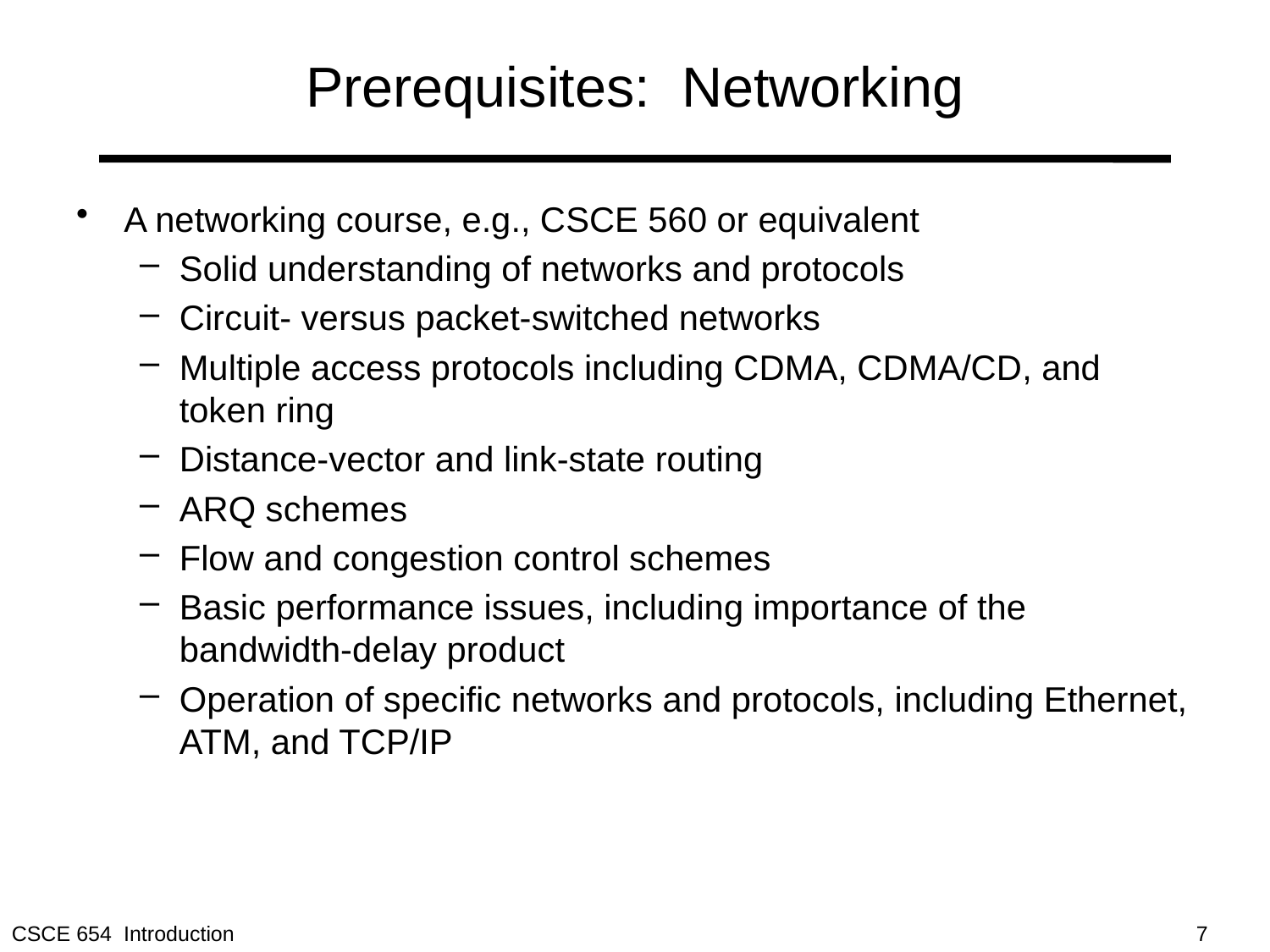

# Prerequisites:  Networking
A networking course, e.g., CSCE 560 or equivalent
Solid understanding of networks and protocols
Circuit- versus packet-switched networks
Multiple access protocols including CDMA, CDMA/CD, and token ring
Distance-vector and link-state routing
ARQ schemes
Flow and congestion control schemes
Basic performance issues, including importance of the bandwidth-delay product
Operation of specific networks and protocols, including Ethernet, ATM, and TCP/IP